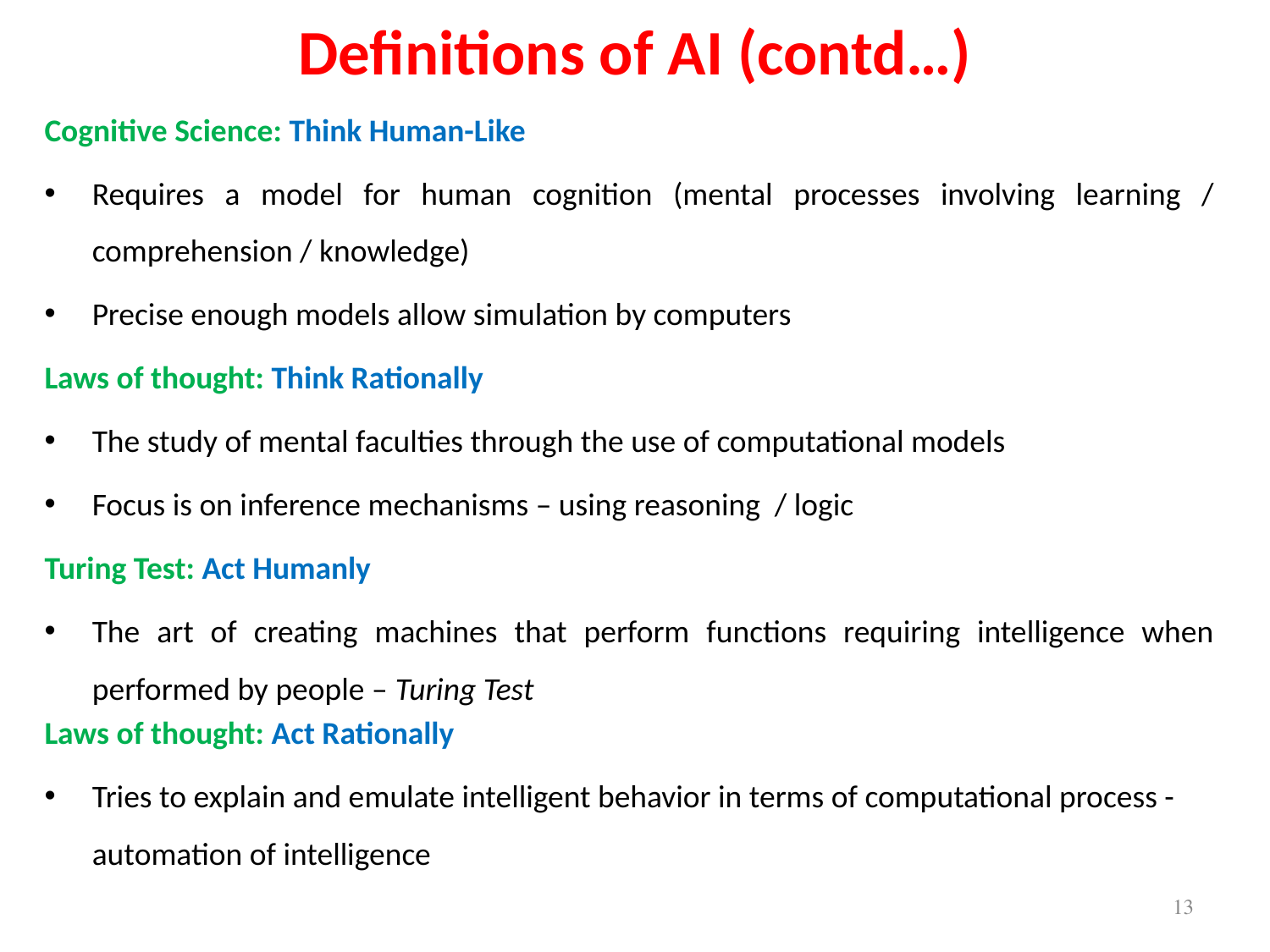

# Definitions of AI (contd…)
Cognitive Science: Think Human-Like
Requires a model for human cognition (mental processes involving learning / comprehension / knowledge)
Precise enough models allow simulation by computers
Laws of thought: Think Rationally
The study of mental faculties through the use of computational models
Focus is on inference mechanisms – using reasoning  / logic
Turing Test: Act Humanly
The art of creating machines that perform functions requiring intelligence when performed by people – Turing Test
Laws of thought: Act Rationally
Tries to explain and emulate intelligent behavior in terms of computational process - automation of intelligence

13